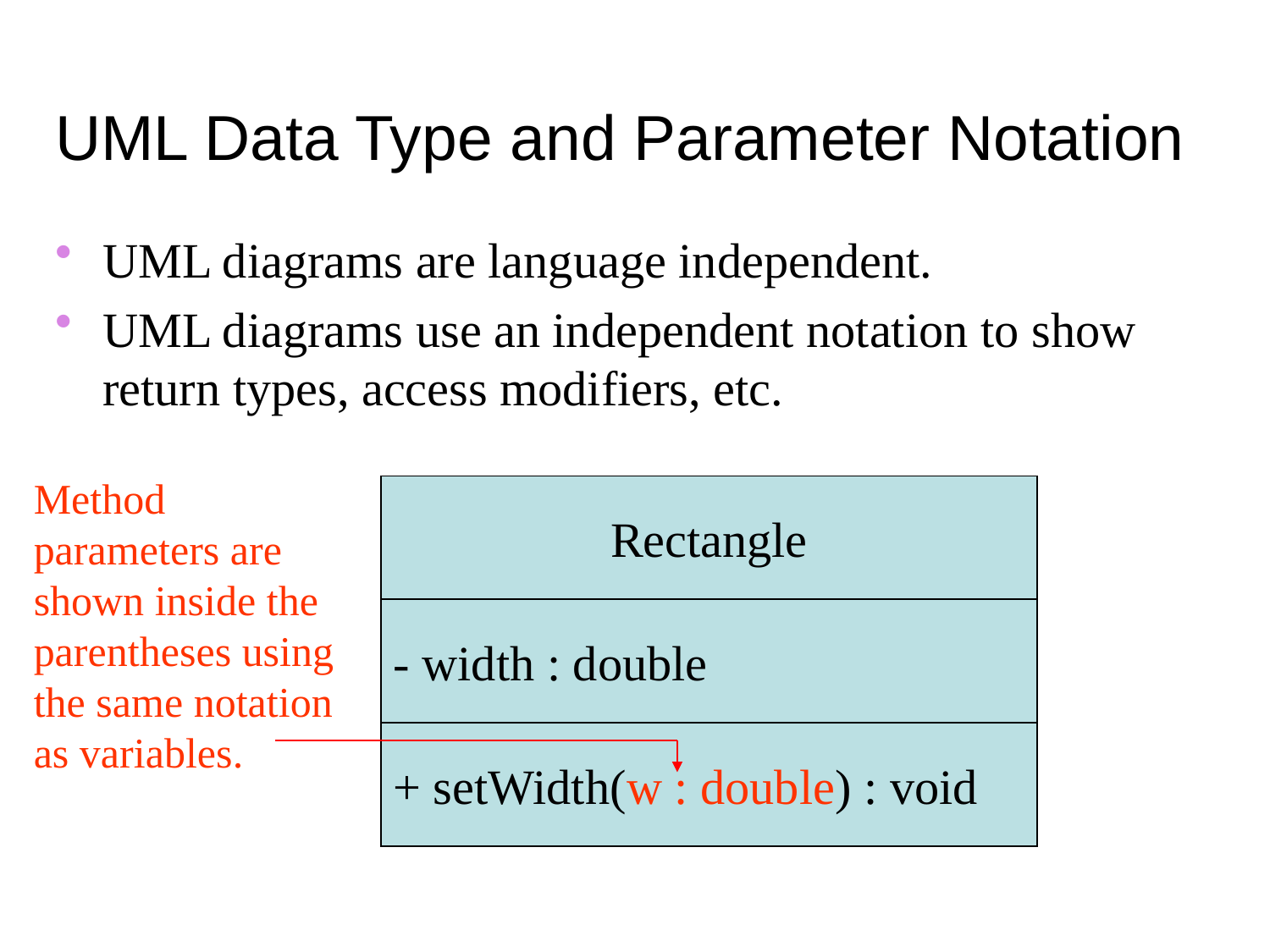

UML Data Type and Parameter Notation
UML diagrams are language independent.
UML diagrams use an independent notation to show return types, access modifiers, etc.
Method parameters are shown inside the parentheses using the same notation as variables.
Rectangle
- width : double
+ setWidth(w : double) : void